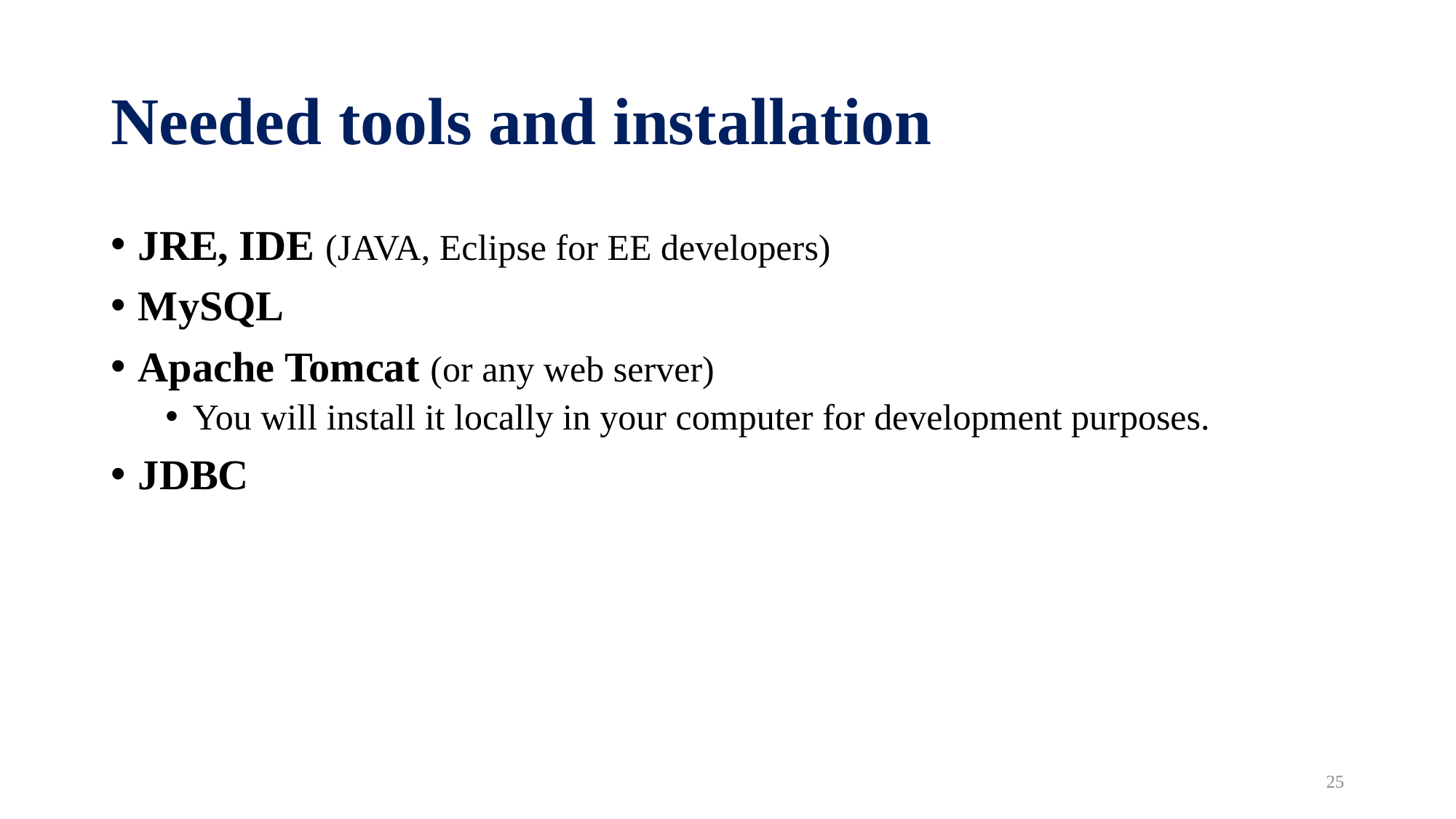

# Needed tools and installation
JRE, IDE (JAVA, Eclipse for EE developers)
MySQL
Apache Tomcat (or any web server)
You will install it locally in your computer for development purposes.
JDBC

25